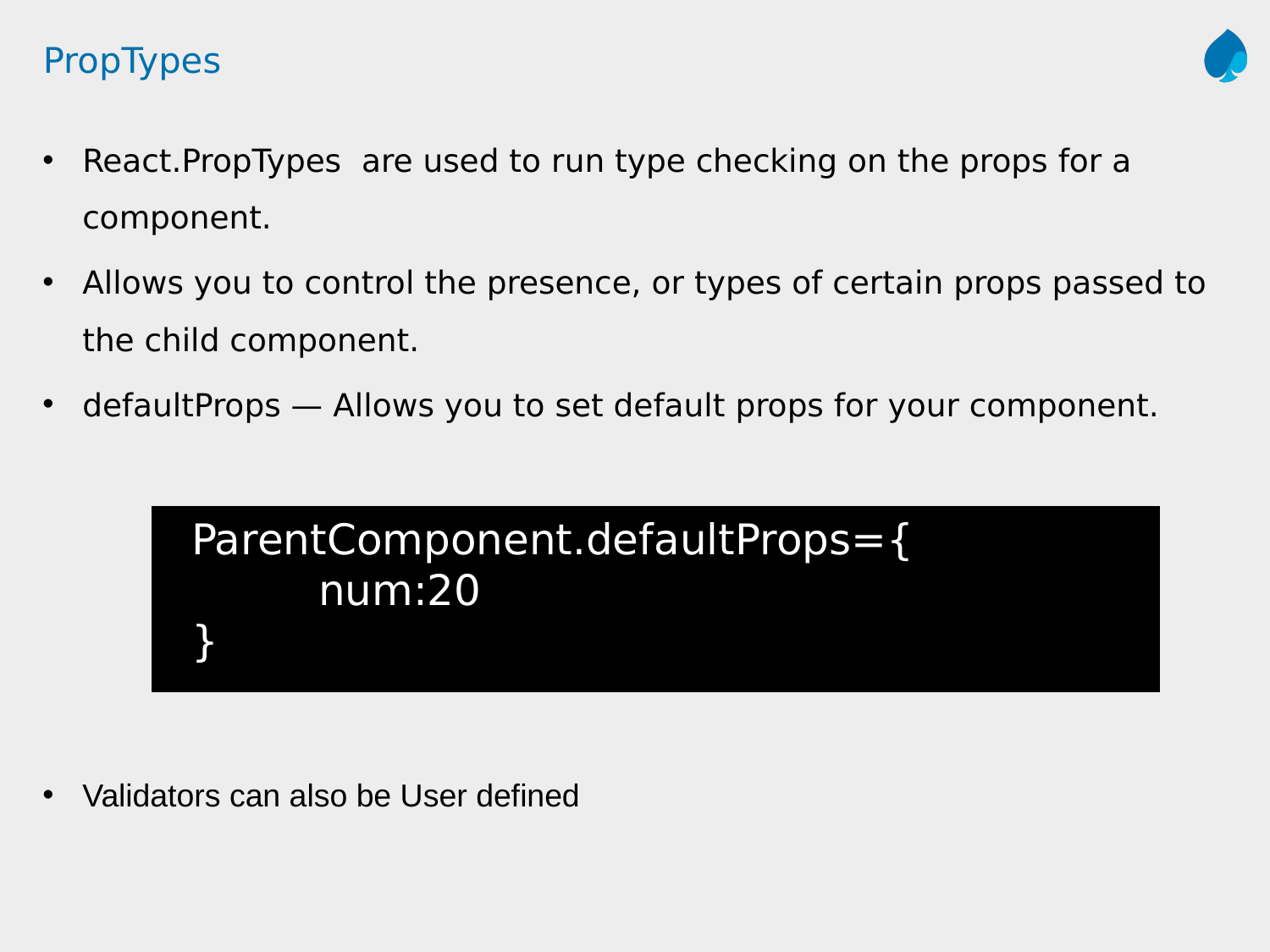

# PropTypes
React.PropTypes  are used to run type checking on the props for a component.
Allows you to control the presence, or types of certain props passed to the child component.
defaultProps — Allows you to set default props for your component.

Validators can also be User defined

ParentComponent.defaultProps={
	num:20
}